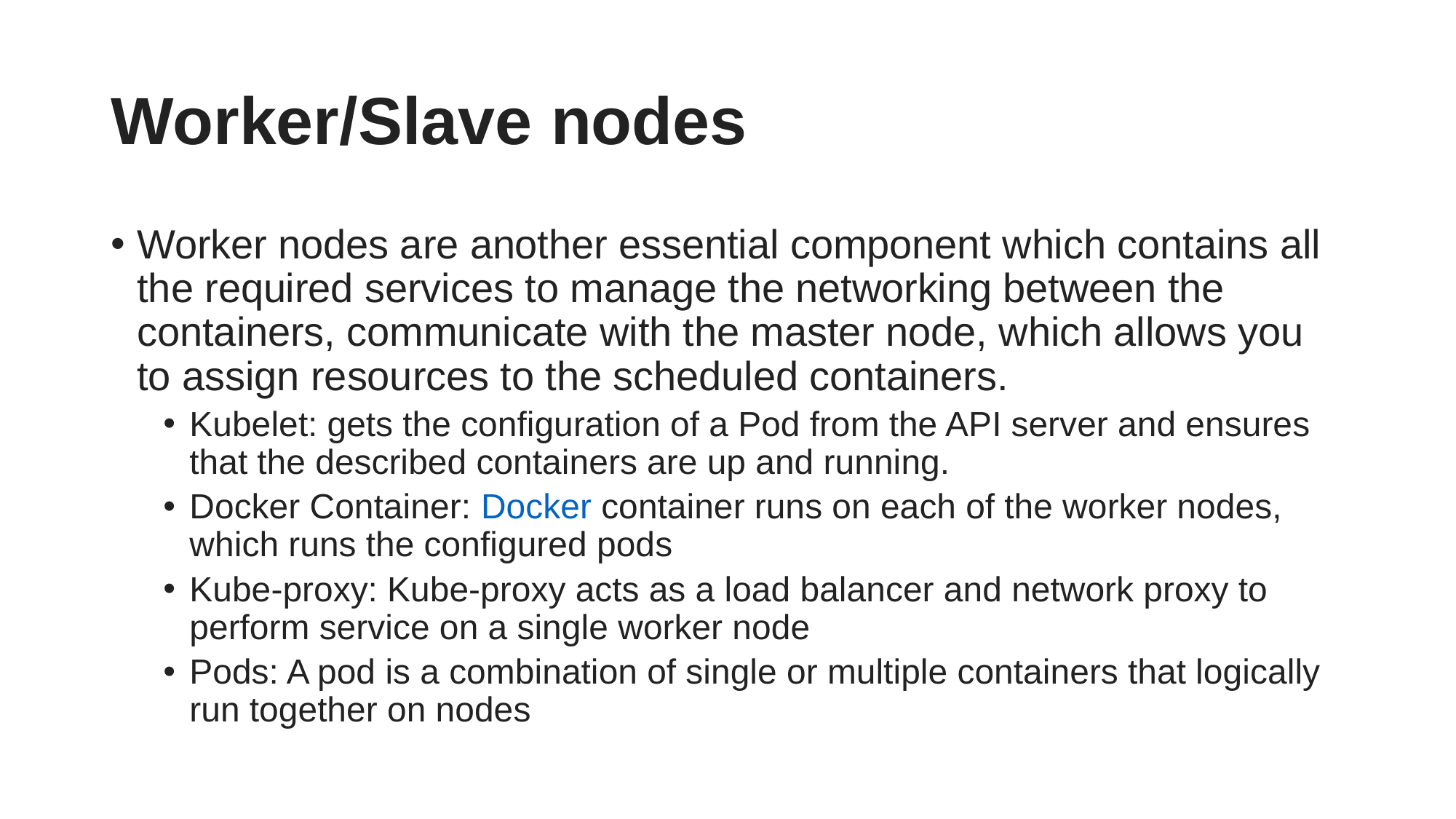

# Worker/Slave nodes
Worker nodes are another essential component which contains all the required services to manage the networking between the containers, communicate with the master node, which allows you to assign resources to the scheduled containers.
Kubelet: gets the configuration of a Pod from the API server and ensures that the described containers are up and running.
Docker Container: Docker container runs on each of the worker nodes, which runs the configured pods
Kube-proxy: Kube-proxy acts as a load balancer and network proxy to perform service on a single worker node
Pods: A pod is a combination of single or multiple containers that logically run together on nodes